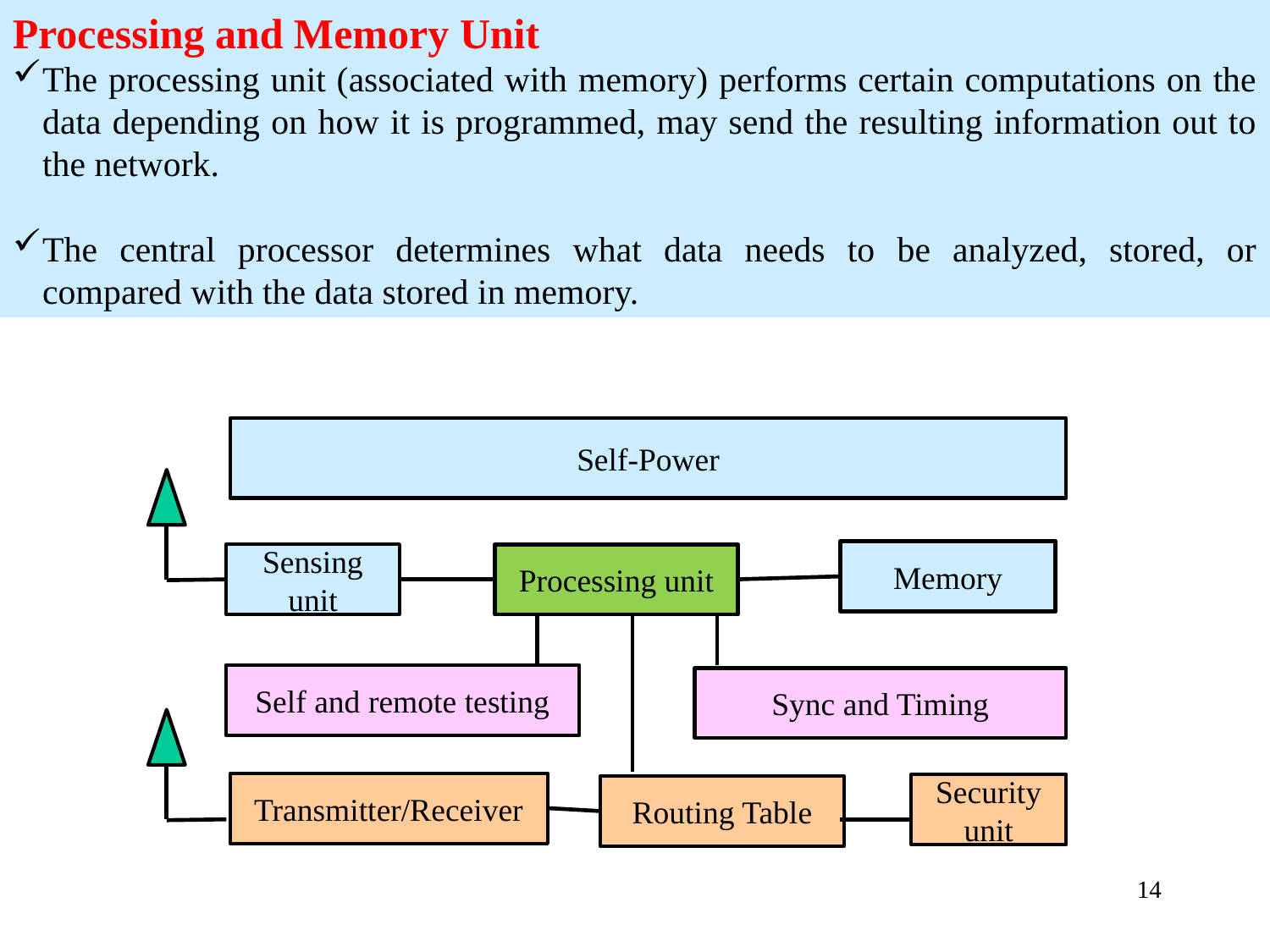

Processing and Memory Unit
The processing unit (associated with memory) performs certain computations on the data depending on how it is programmed, may send the resulting information out to the network.

The central processor determines what data needs to be analyzed, stored, or compared with the data stored in memory.
Self-Power

Memory
Sensing unit
Processing unit
Self and remote testing
Sync and Timing

Transmitter/Receiver
Security unit
Routing Table
14